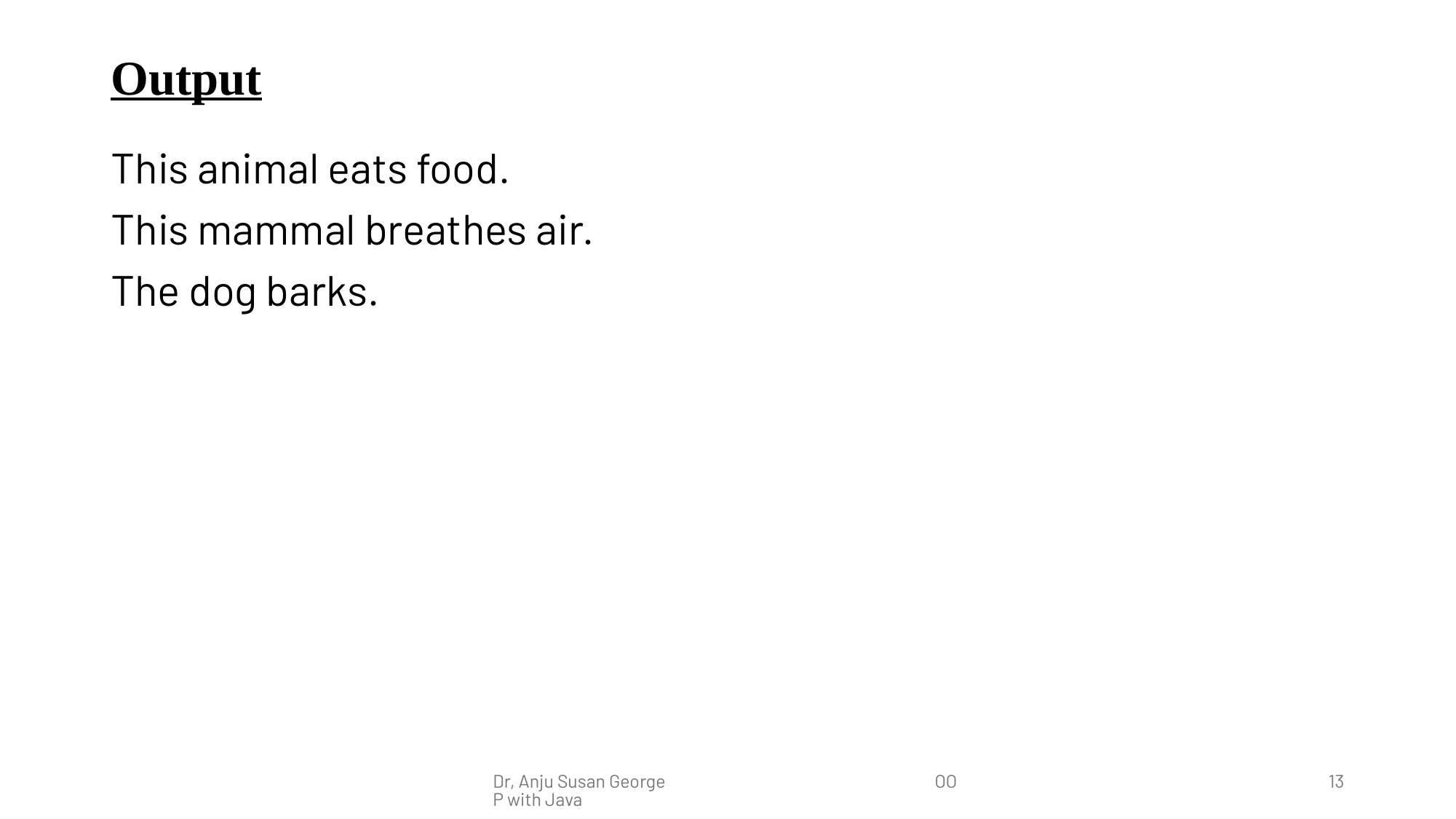

# Output
This animal eats food.
This mammal breathes air.
The dog barks.
Dr, Anju Susan George                                                                          OOP with Java
13